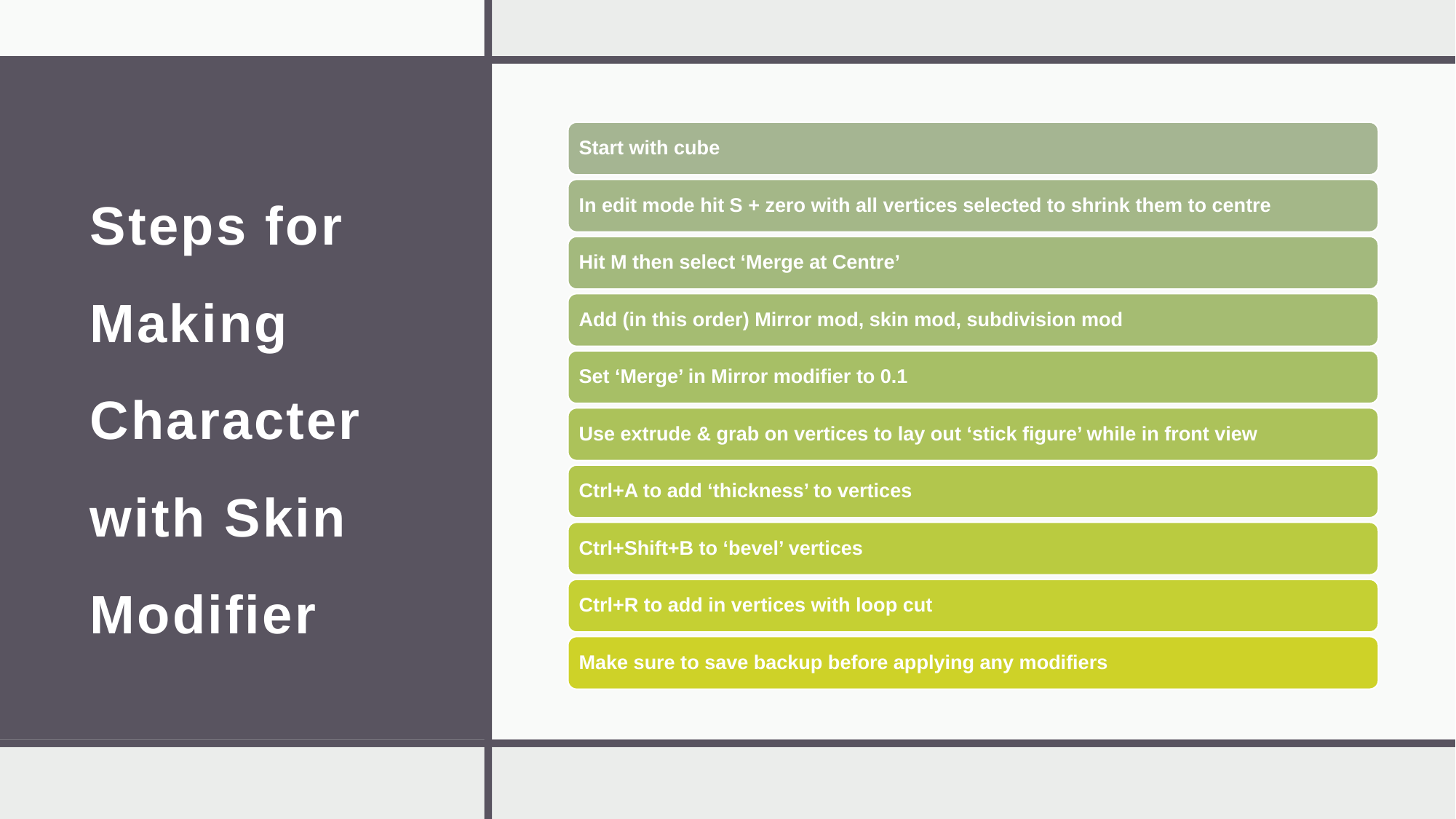

Start with cube
In edit mode hit S + zero with all vertices selected to shrink them to centre
Hit M then select ‘Merge at Centre’
Add (in this order) Mirror mod, skin mod, subdivision mod
Set ‘Merge’ in Mirror modifier to 0.1
Use extrude & grab on vertices to lay out ‘stick figure’ while in front view
Ctrl+A to add ‘thickness’ to vertices
Ctrl+Shift+B to ‘bevel’ vertices
Ctrl+R to add in vertices with loop cut
Make sure to save backup before applying any modifiers

# Steps for Making Character with Skin Modifier